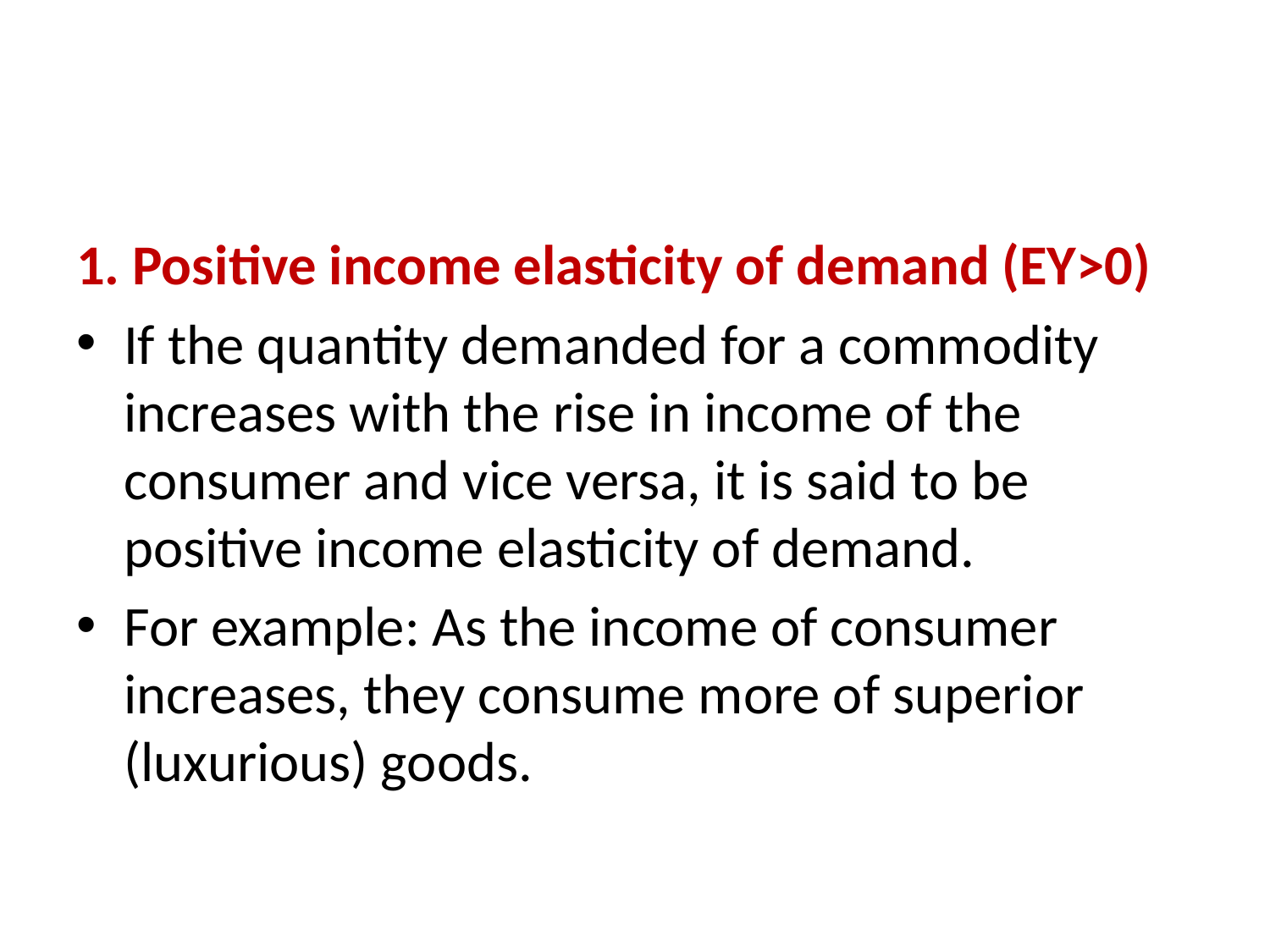

#
1. Positive income elasticity of demand (EY>0)
If the quantity demanded for a commodity increases with the rise in income of the consumer and vice versa, it is said to be positive income elasticity of demand.
For example: As the income of consumer increases, they consume more of superior (luxurious) goods.